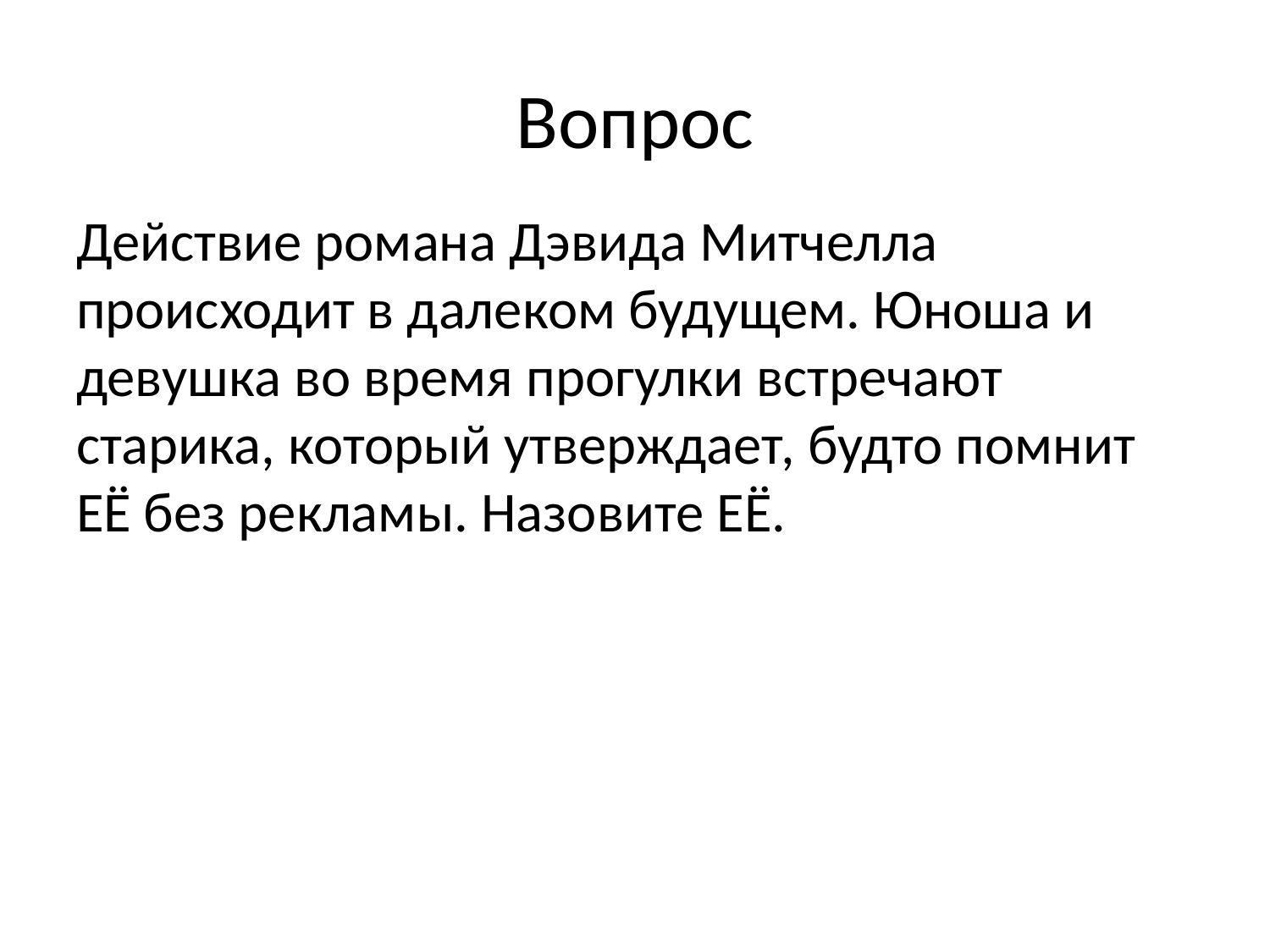

# Вопрос
Действие романа Дэвида Митчелла происходит в далеком будущем. Юноша и девушка во время прогулки встречают старика, который утверждает, будто помнит ЕЁ без рекламы. Назовите ЕЁ.